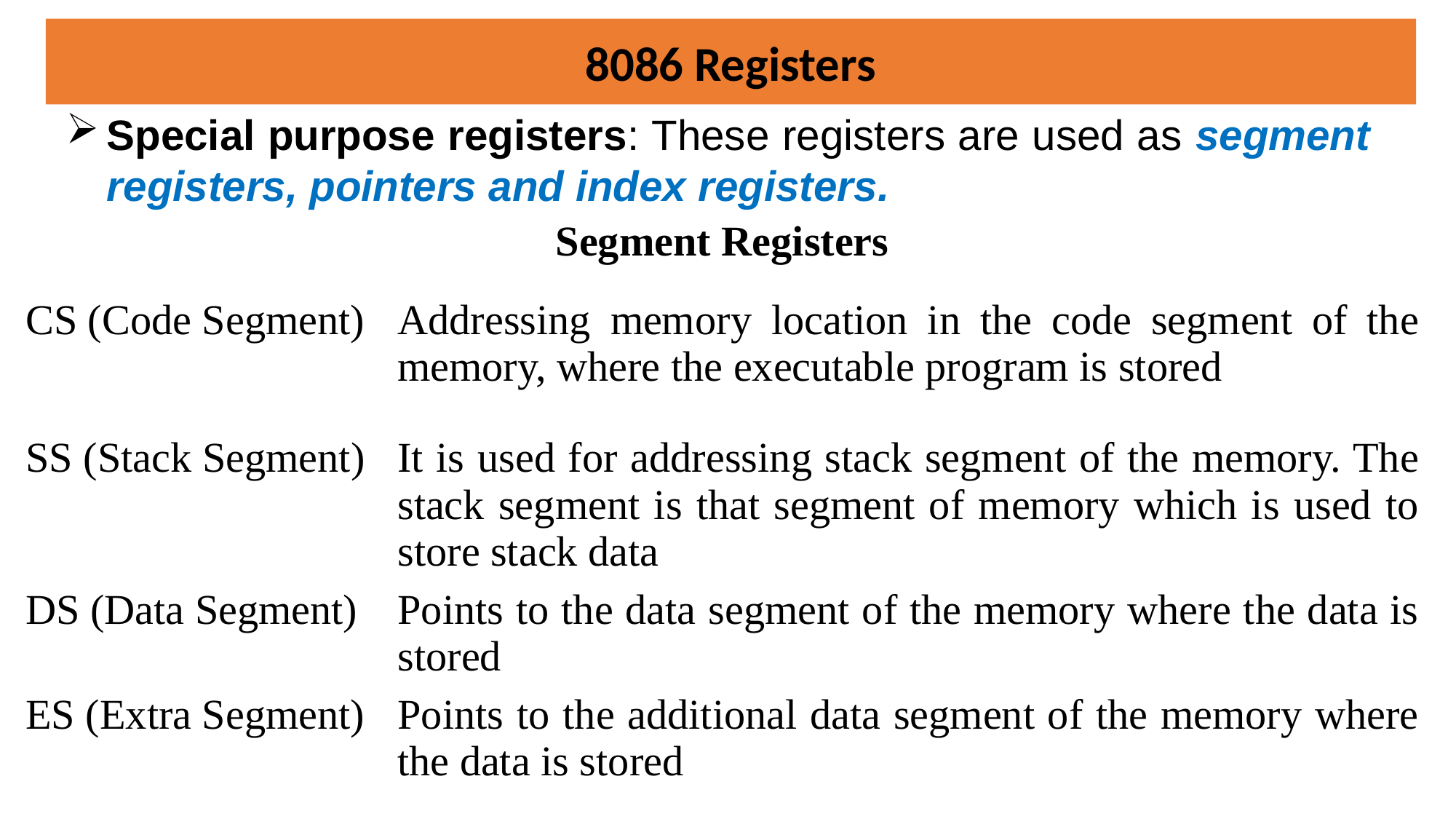

8086 Registers
Special purpose registers: These registers are used as segment registers, pointers and index registers.
| Segment Registers |  |
| --- | --- |
| CS (Code Segment) | Addressing memory location in the code segment of the memory, where the executable program is stored |
| SS (Stack Segment) | It is used for addressing stack segment of the memory. The stack segment is that segment of memory which is used to store stack data |
| DS (Data Segment) | Points to the data segment of the memory where the data is stored |
| ES (Extra Segment) | Points to the additional data segment of the memory where the data is stored |